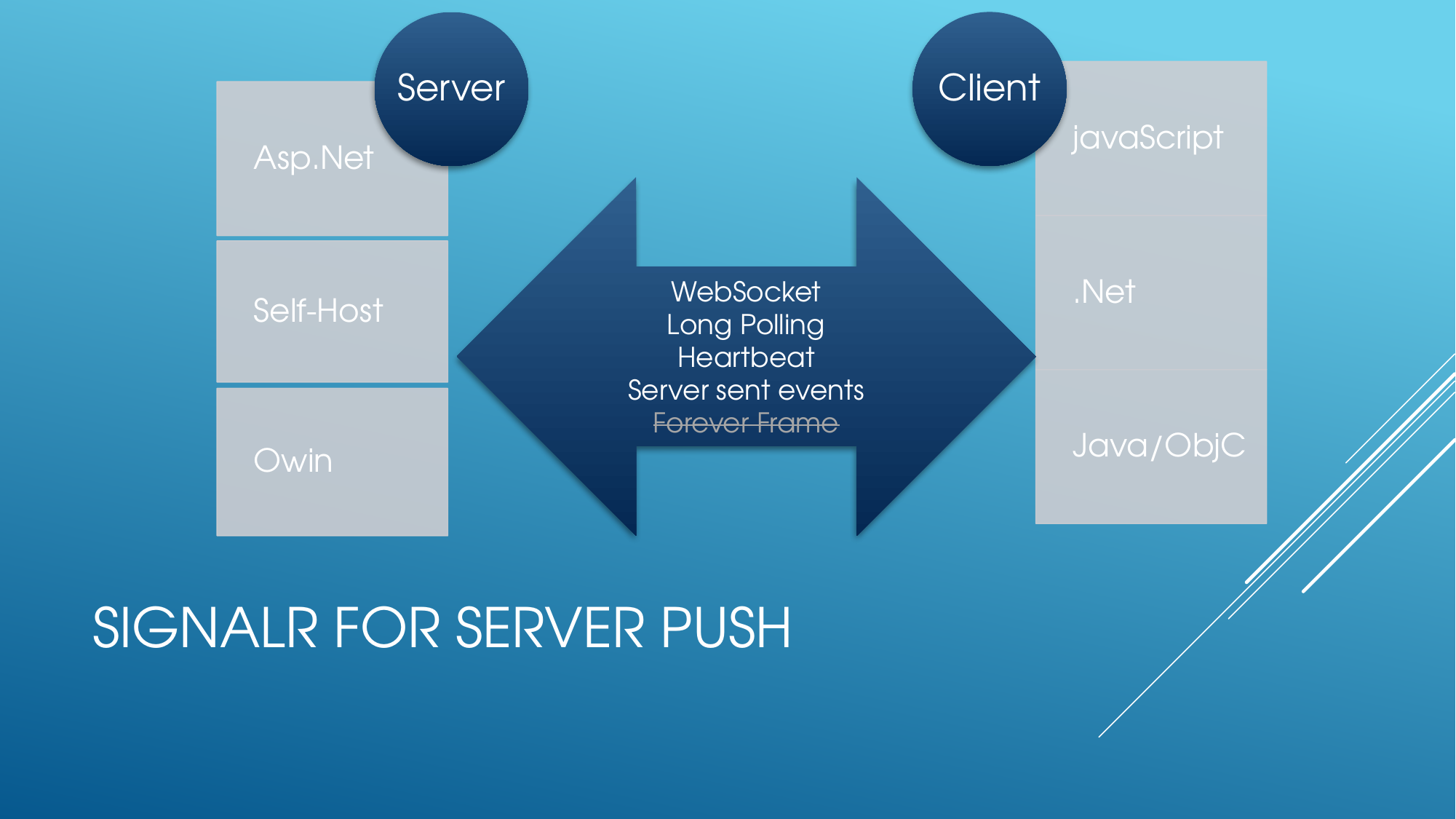

Asp.Net
Self-Host
Owin
Server
javaScript
.Net
Java/ObjC
Client
WebSocket
Long Polling
Heartbeat
Server sent events
Forever Frame
# SignalR for Server Push